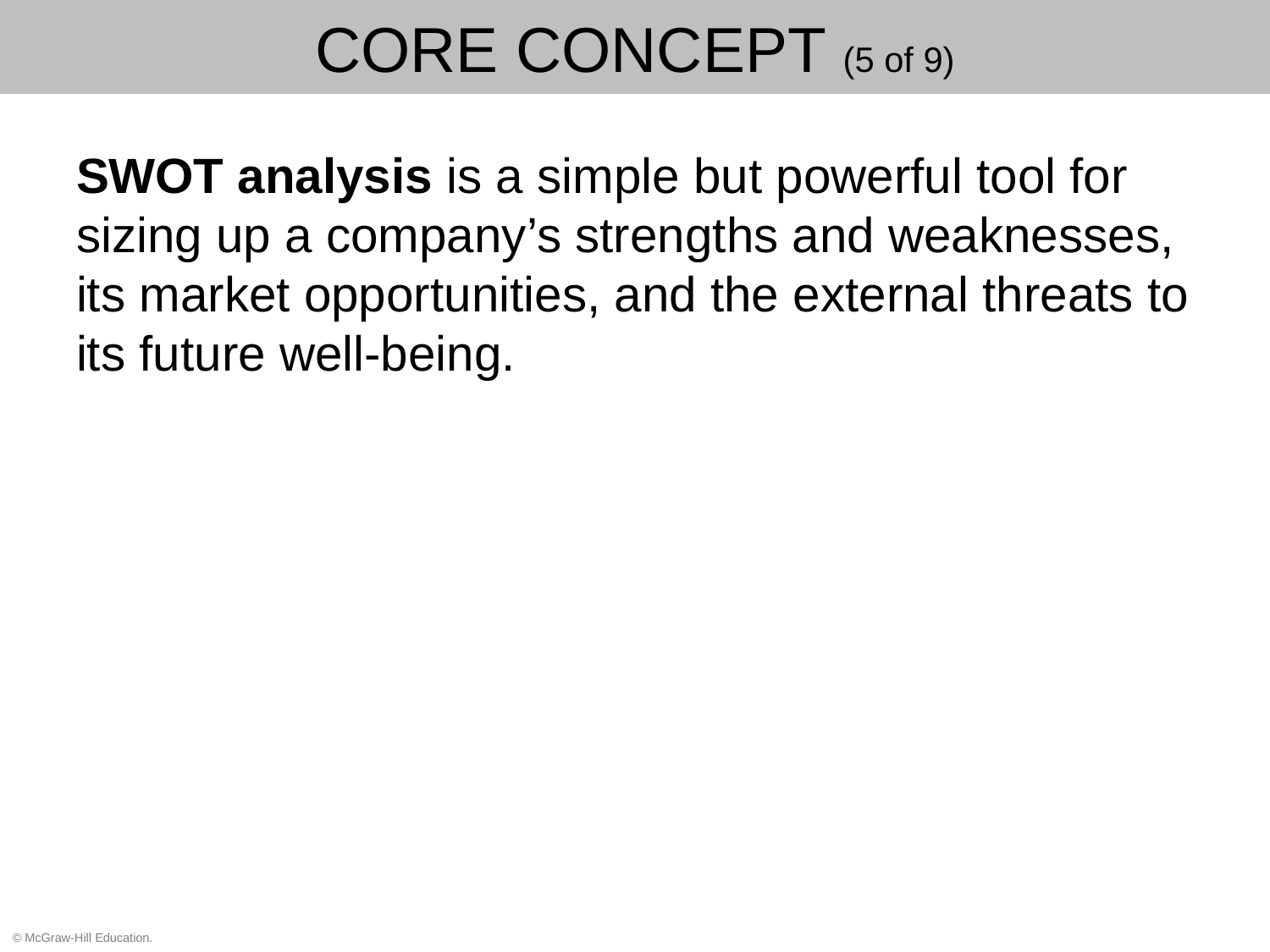

# CORE CONCEPT (5 of 9)
SWOT analysis is a simple but powerful tool for sizing up a company’s strengths and weaknesses, its market opportunities, and the external threats to its future well-being.